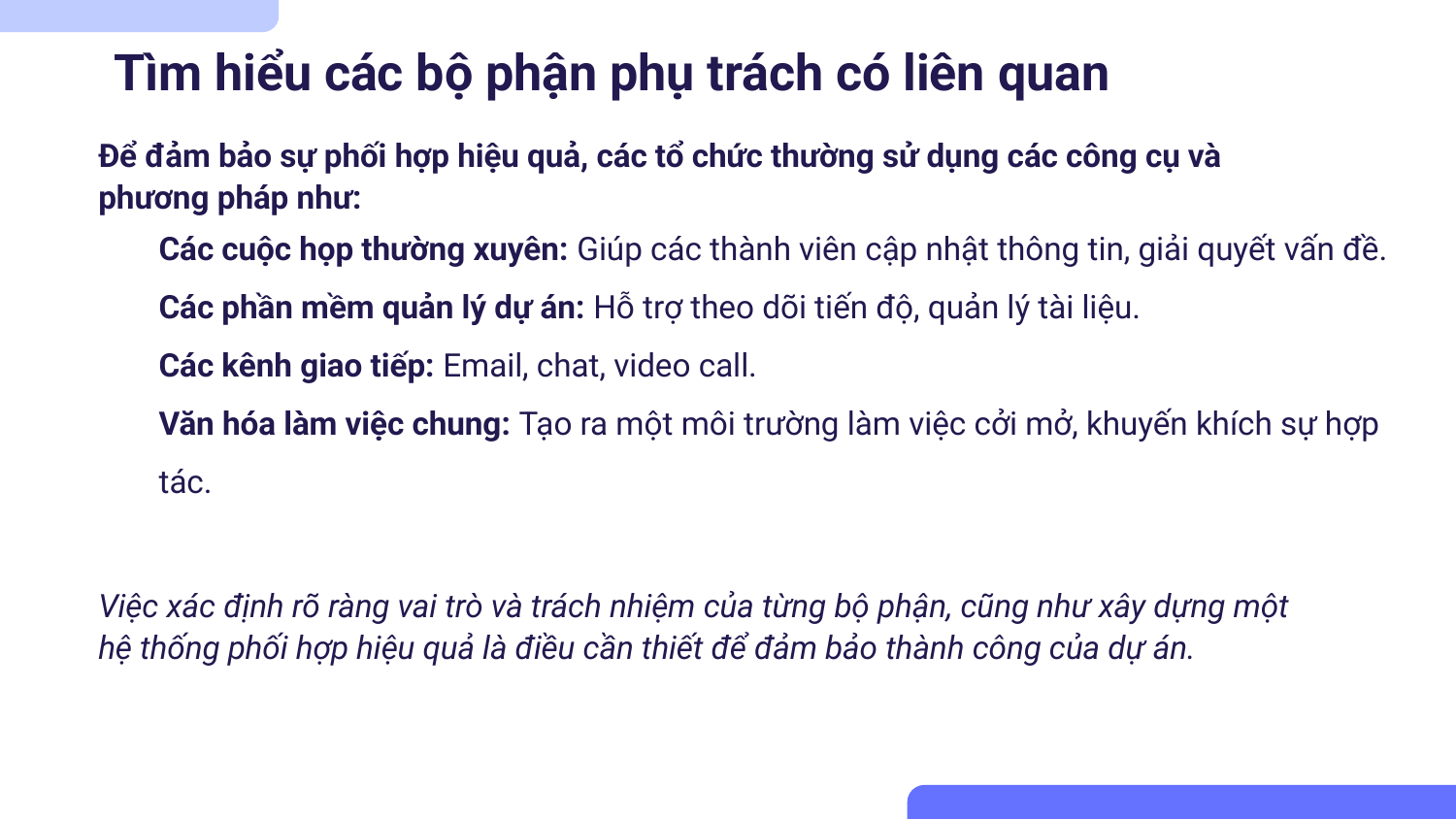

# Tìm hiểu các bộ phận phụ trách có liên quan
Để đảm bảo sự phối hợp hiệu quả, các tổ chức thường sử dụng các công cụ và phương pháp như:
Các cuộc họp thường xuyên: Giúp các thành viên cập nhật thông tin, giải quyết vấn đề.
Các phần mềm quản lý dự án: Hỗ trợ theo dõi tiến độ, quản lý tài liệu.
Các kênh giao tiếp: Email, chat, video call.
Văn hóa làm việc chung: Tạo ra một môi trường làm việc cởi mở, khuyến khích sự hợp tác.
Việc xác định rõ ràng vai trò và trách nhiệm của từng bộ phận, cũng như xây dựng một hệ thống phối hợp hiệu quả là điều cần thiết để đảm bảo thành công của dự án.